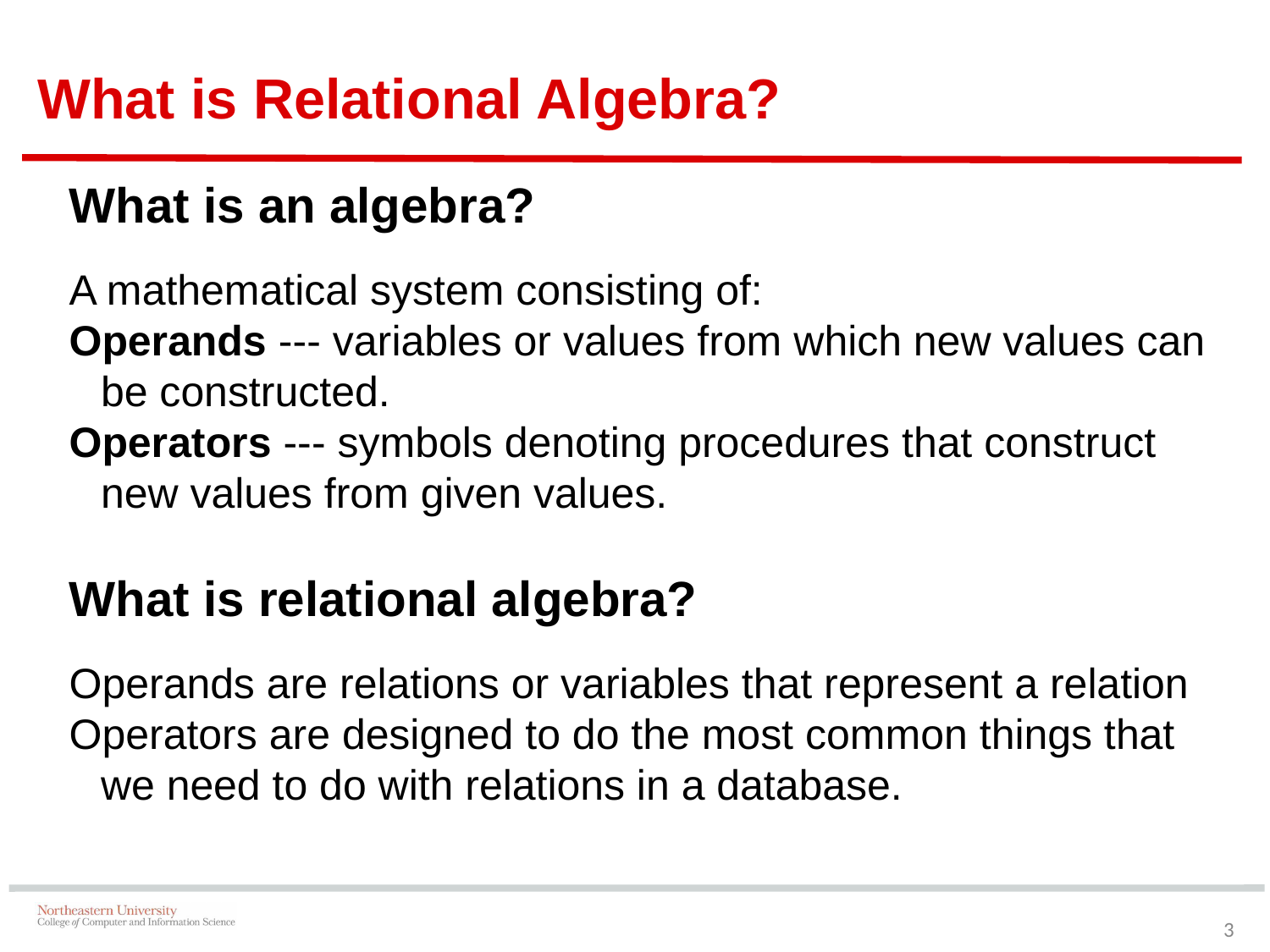

# What is Relational Algebra?
What is an algebra?

A mathematical system consisting of:
Operands --- variables or values from which new values can be constructed.
Operators --- symbols denoting procedures that construct new values from given values.

What is relational algebra?

Operands are relations or variables that represent a relation
Operators are designed to do the most common things that we need to do with relations in a database.